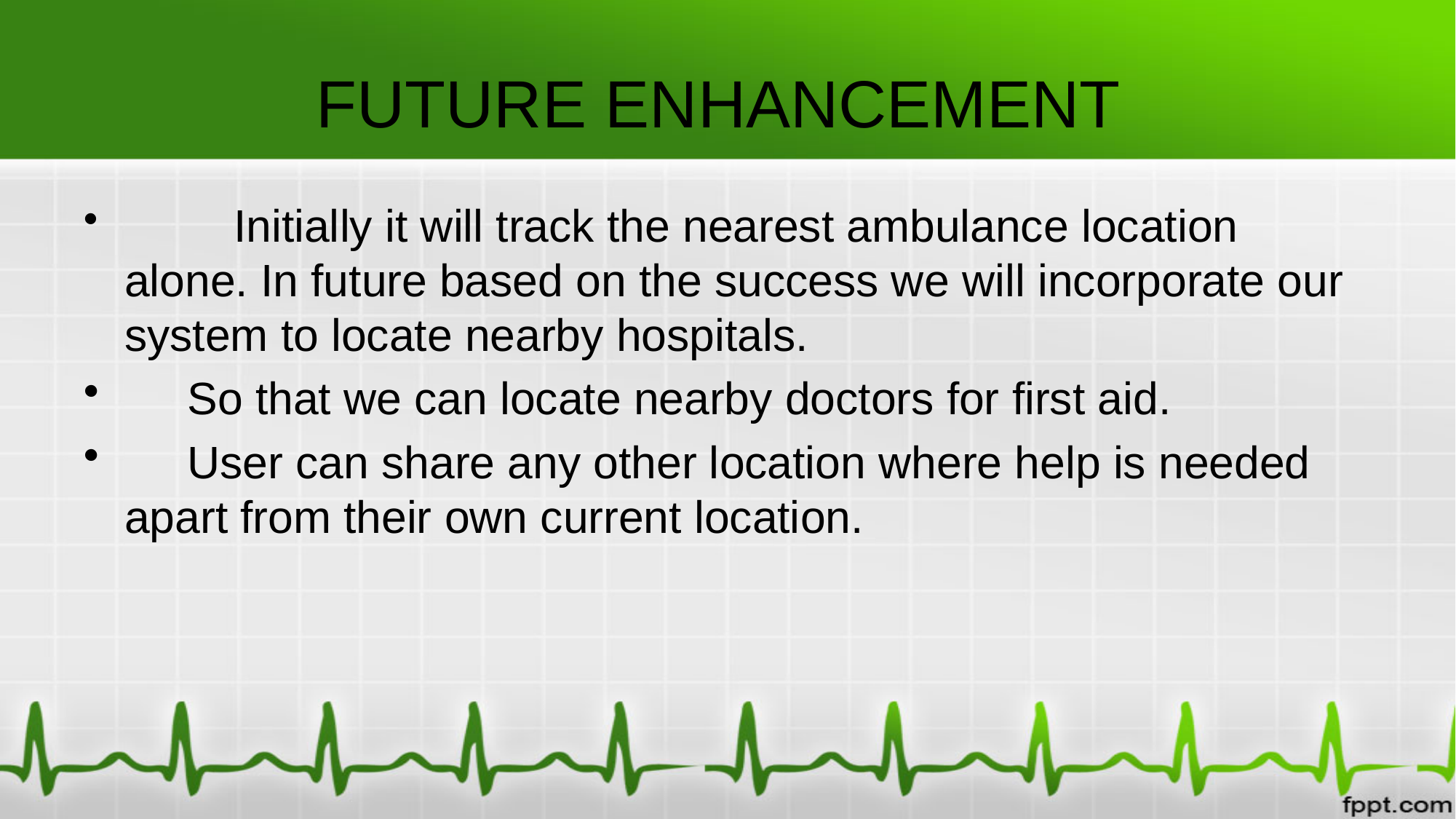

# FUTURE ENHANCEMENT
	Initially it will track the nearest ambulance location alone. In future based on the success we will incorporate our system to locate nearby hospitals.
     So that we can locate nearby doctors for first aid.
     User can share any other location where help is needed apart from their own current location.